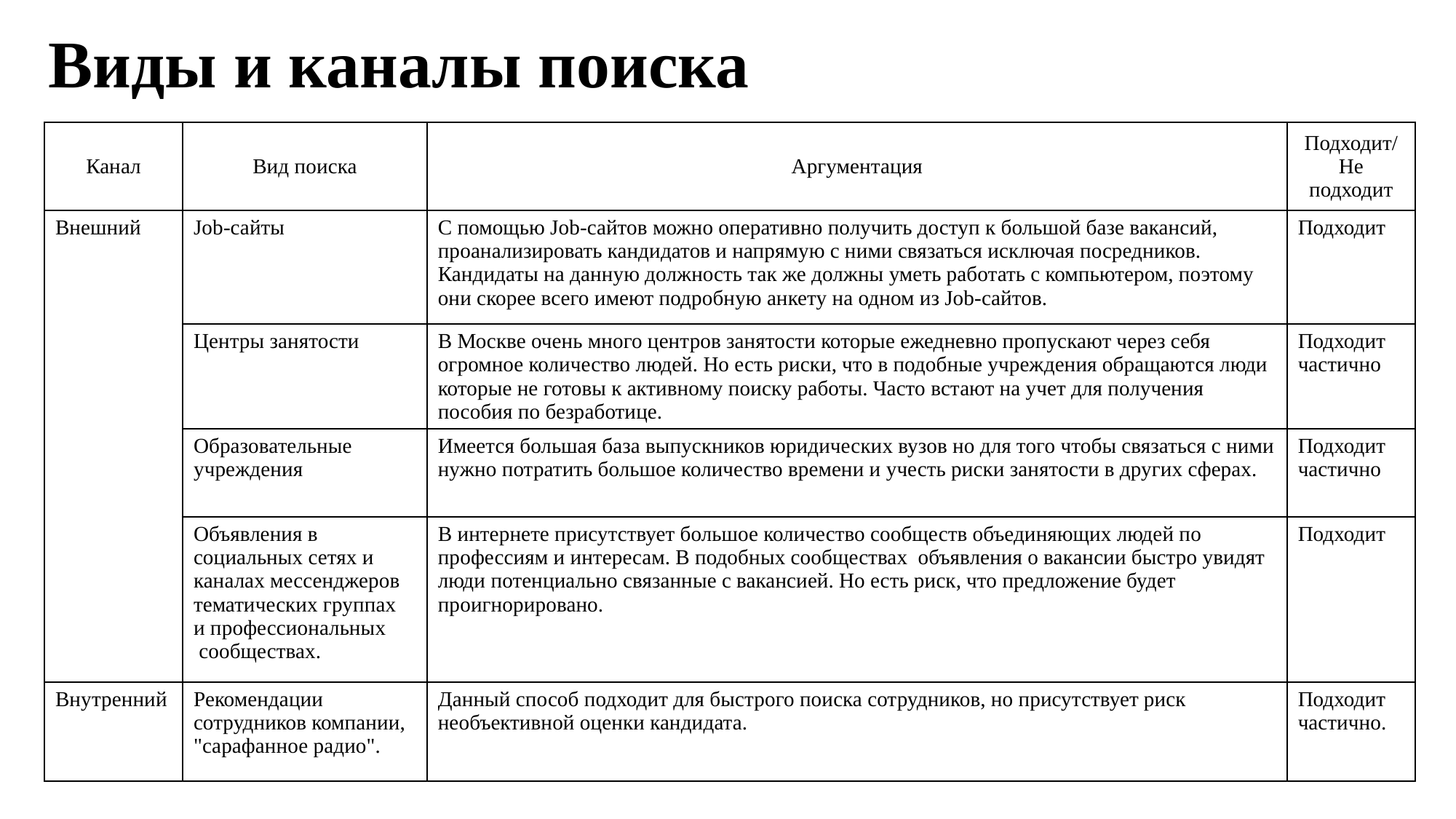

Виды и каналы поиска
| Канал | Вид поиска | Аргументация | Подходит/Не подходит |
| --- | --- | --- | --- |
| Внешний | Job-сайты | С помощью Job-сайтов можно оперативно получить доступ к большой базе вакансий, проанализировать кандидатов и напрямую с ними связаться исключая посредников. Кандидаты на данную должность так же должны уметь работать с компьютером, поэтому они скорее всего имеют подробную анкету на одном из Job-сайтов. | Подходит |
|  | Центры занятости | В Москве очень много центров занятости которые ежедневно пропускают через себя огромное количество людей. Но есть риски, что в подобные учреждения обращаются люди которые не готовы к активному поиску работы. Часто встают на учет для получения пособия по безработице. | Подходит частично |
|  | Образовательные учреждения | Имеется большая база выпускников юридических вузов но для того чтобы связаться с ними нужно потратить большое количество времени и учесть риски занятости в других сферах. | Подходит частично |
|  | Объявления в социальных сетях и каналах мессенджеров тематических группах и профессиональных   сообществах. | В интернете присутствует большое количество сообществ объединяющих людей по профессиям и интересам. В подобных сообществах  объявления о вакансии быстро увидят люди потенциально связанные с вакансией. Но есть риск, что предложение будет проигнорировано. | Подходит |
| Внутренний | Рекомендации сотрудников компании, "сарафанное радио". | Данный способ подходит для быстрого поиска сотрудников, но присутствует риск необъективной оценки кандидата. | Подходит частично. |